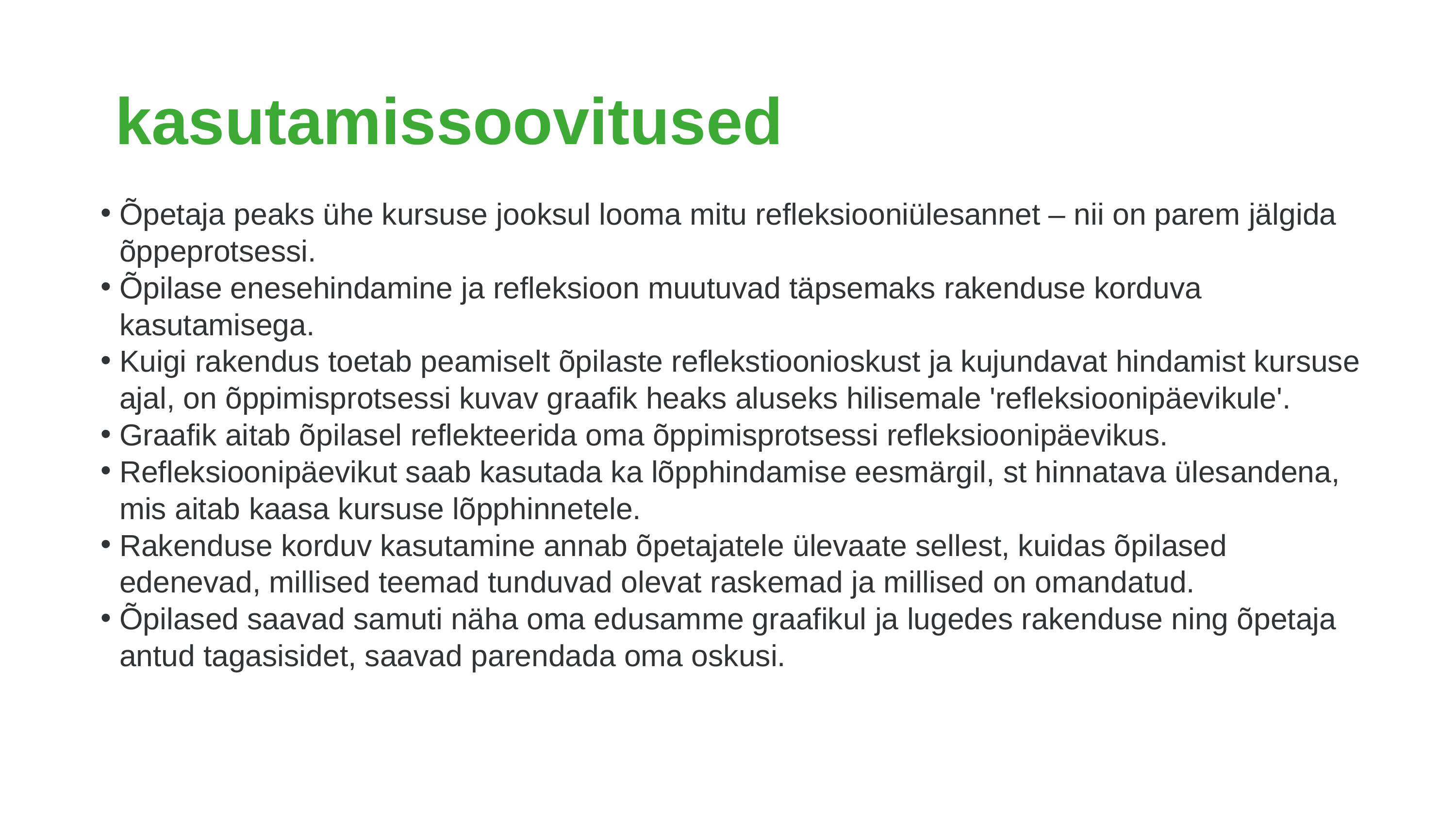

kasutamissoovitused
Õpetaja peaks ühe kursuse jooksul looma mitu refleksiooniülesannet – nii on parem jälgida õppeprotsessi.
Õpilase enesehindamine ja refleksioon muutuvad täpsemaks rakenduse korduva kasutamisega.
Kuigi rakendus toetab peamiselt õpilaste reflekstioonioskust ja kujundavat hindamist kursuse ajal, on õppimisprotsessi kuvav graafik heaks aluseks hilisemale 'refleksioonipäevikule'.
Graafik aitab õpilasel reflekteerida oma õppimisprotsessi refleksioonipäevikus.
Refleksioonipäevikut saab kasutada ka lõpphindamise eesmärgil, st hinnatava ülesandena, mis aitab kaasa kursuse lõpphinnetele.
Rakenduse korduv kasutamine annab õpetajatele ülevaate sellest, kuidas õpilased edenevad, millised teemad tunduvad olevat raskemad ja millised on omandatud.
Õpilased saavad samuti näha oma edusamme graafikul ja lugedes rakenduse ning õpetaja antud tagasisidet, saavad parendada oma oskusi.